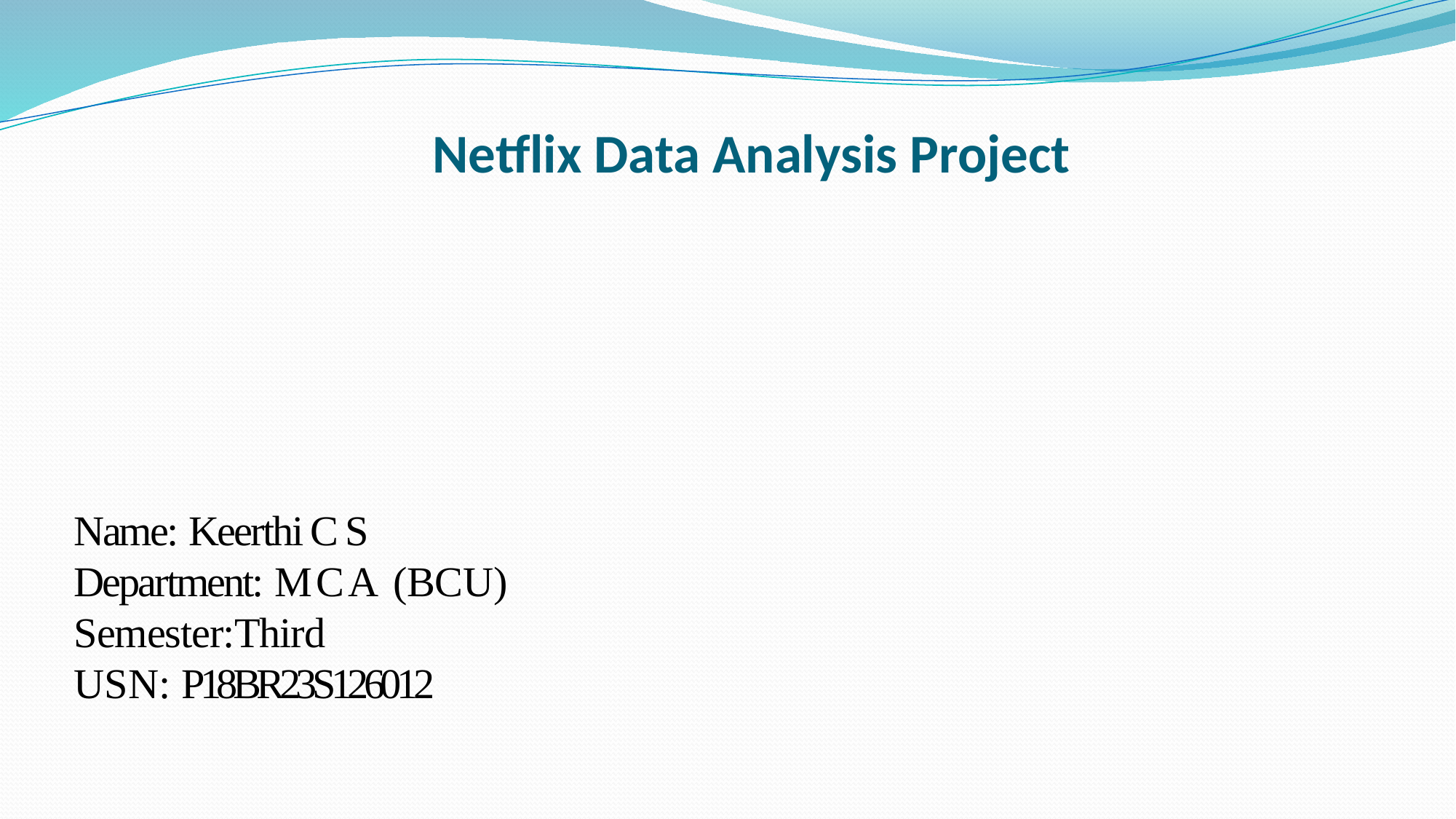

# Netflix Data Analysis Project
Name: Keerthi C S  Department: MCA (BCU) Semester:Third
USN: P18BR23S126012